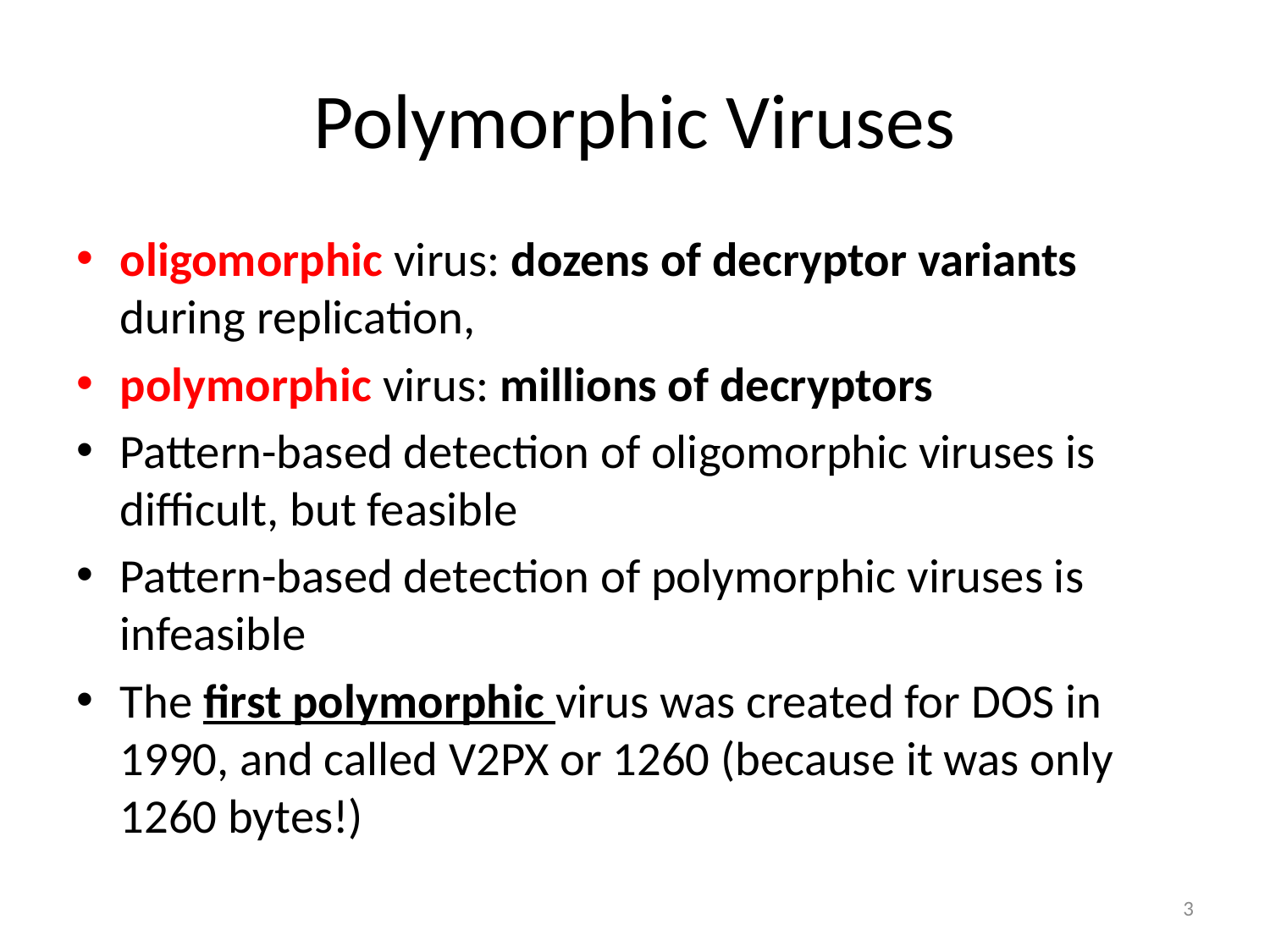

# Polymorphic Viruses
oligomorphic virus: dozens of decryptor variants during replication,
polymorphic virus: millions of decryptors
Pattern-based detection of oligomorphic viruses is difficult, but feasible
Pattern-based detection of polymorphic viruses is infeasible
The first polymorphic virus was created for DOS in 1990, and called V2PX or 1260 (because it was only 1260 bytes!)
3